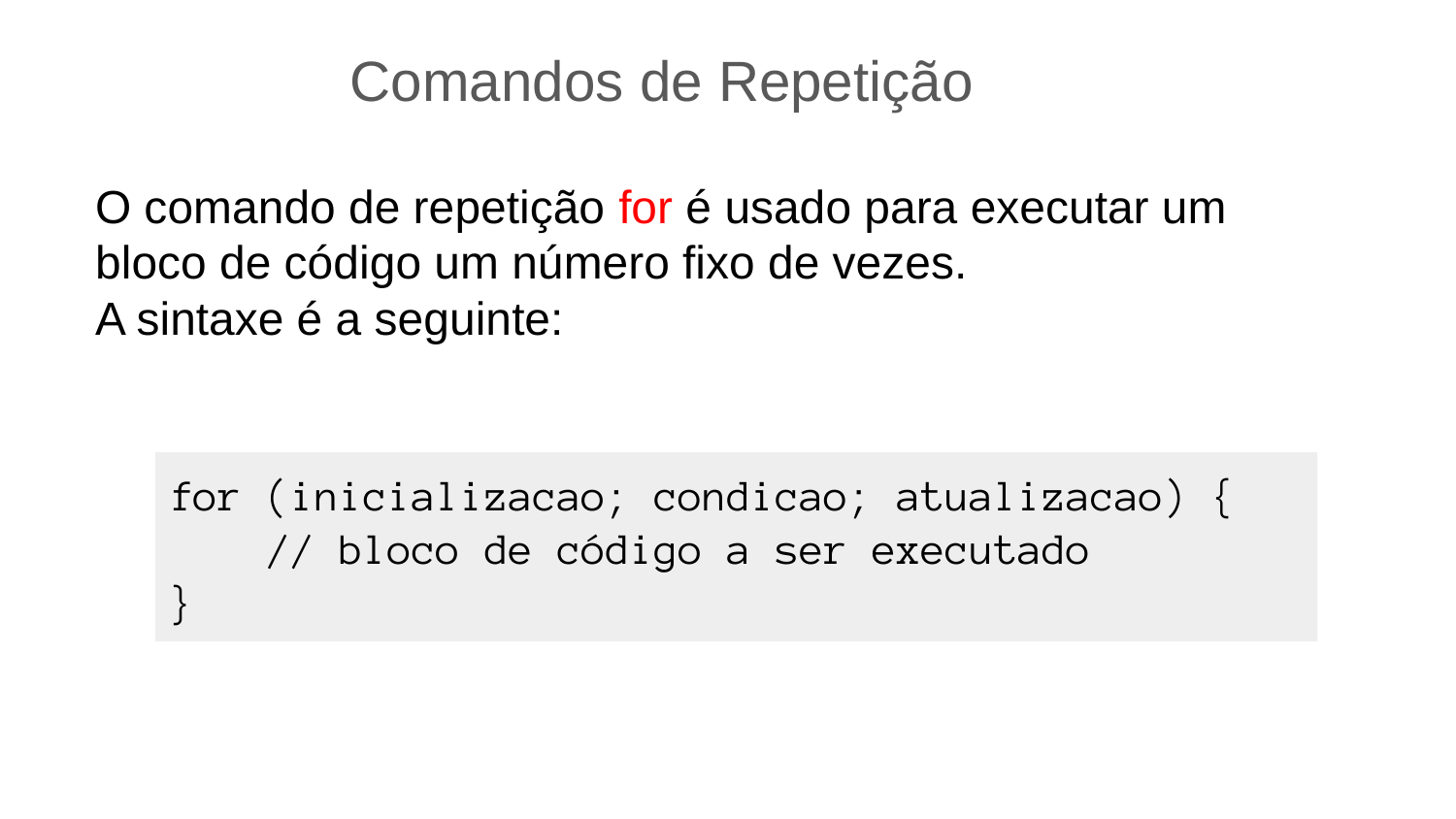

Comandos de Repetição
O comando de repetição for é usado para executar um bloco de código um número fixo de vezes.
A sintaxe é a seguinte:
for (inicializacao; condicao; atualizacao) {
    // bloco de código a ser executado
}